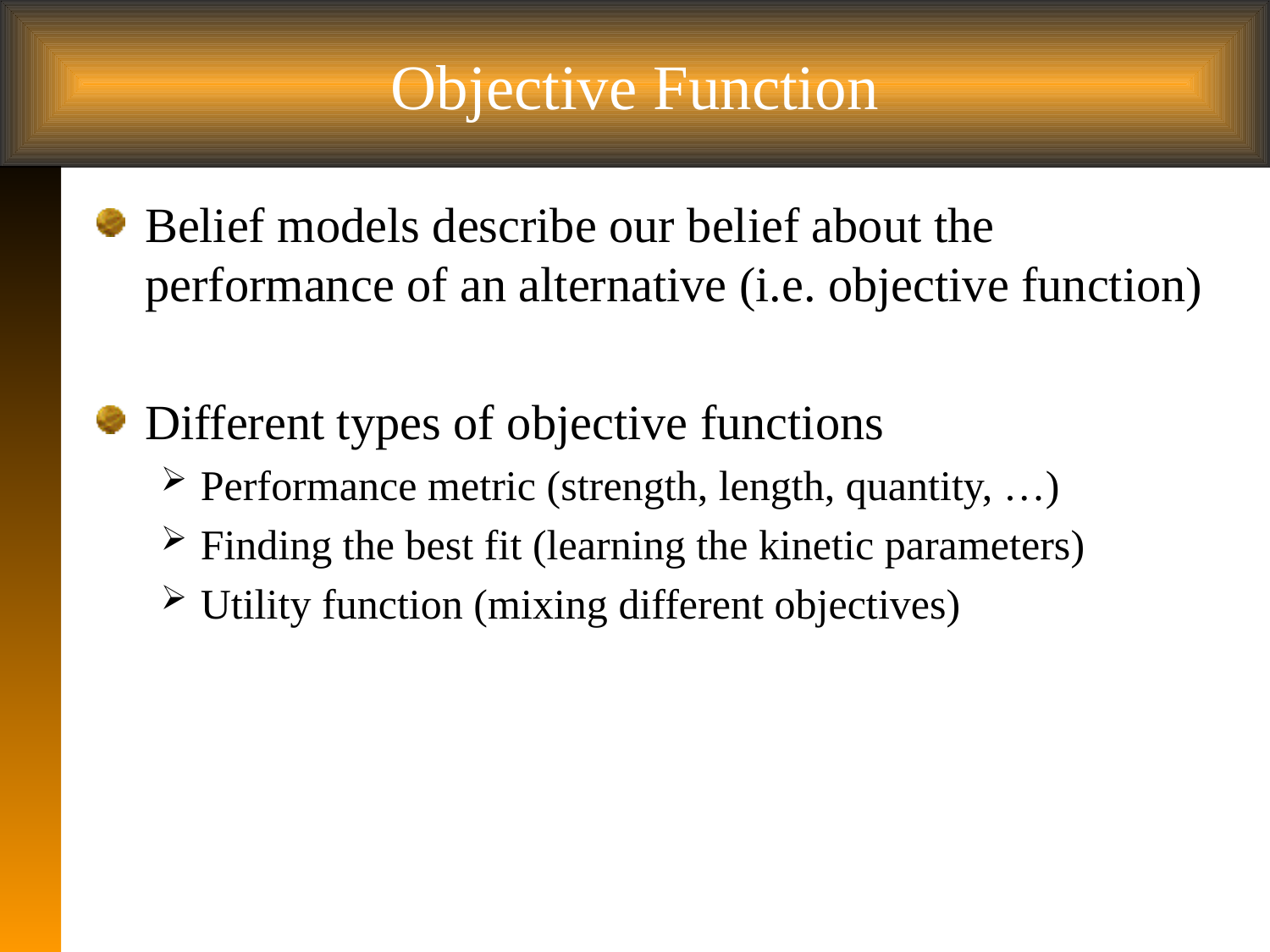

# Objective Function
Belief models describe our belief about the performance of an alternative (i.e. objective function)

Different types of objective functions
Performance metric (strength, length, quantity, …)
Finding the best fit (learning the kinetic parameters)
Utility function (mixing different objectives)
 3